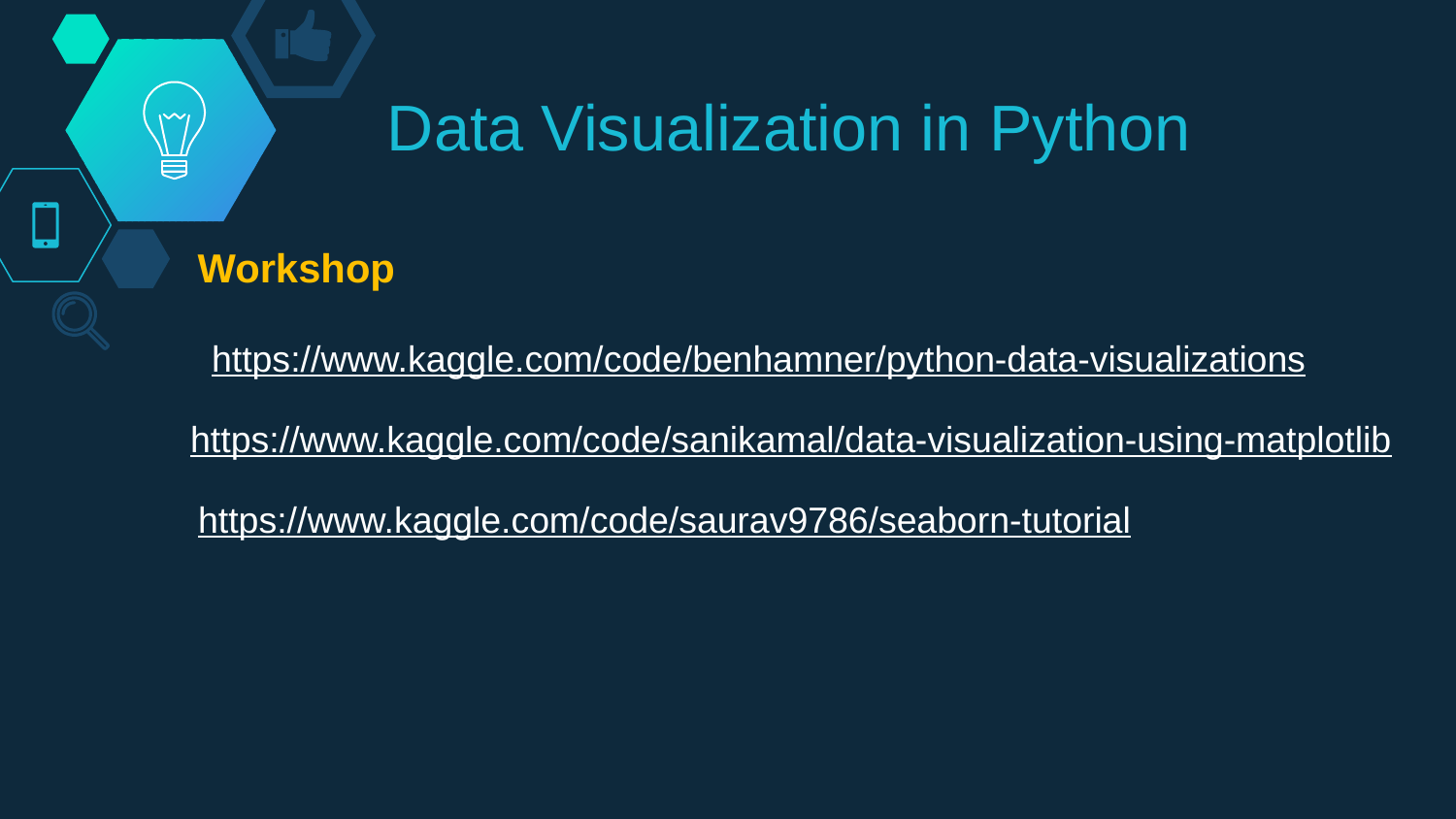

# Data Visualization in Python
Workshop
https://www.kaggle.com/code/benhamner/python-data-visualizations
https://www.kaggle.com/code/sanikamal/data-visualization-using-matplotlib
https://www.kaggle.com/code/saurav9786/seaborn-tutorial